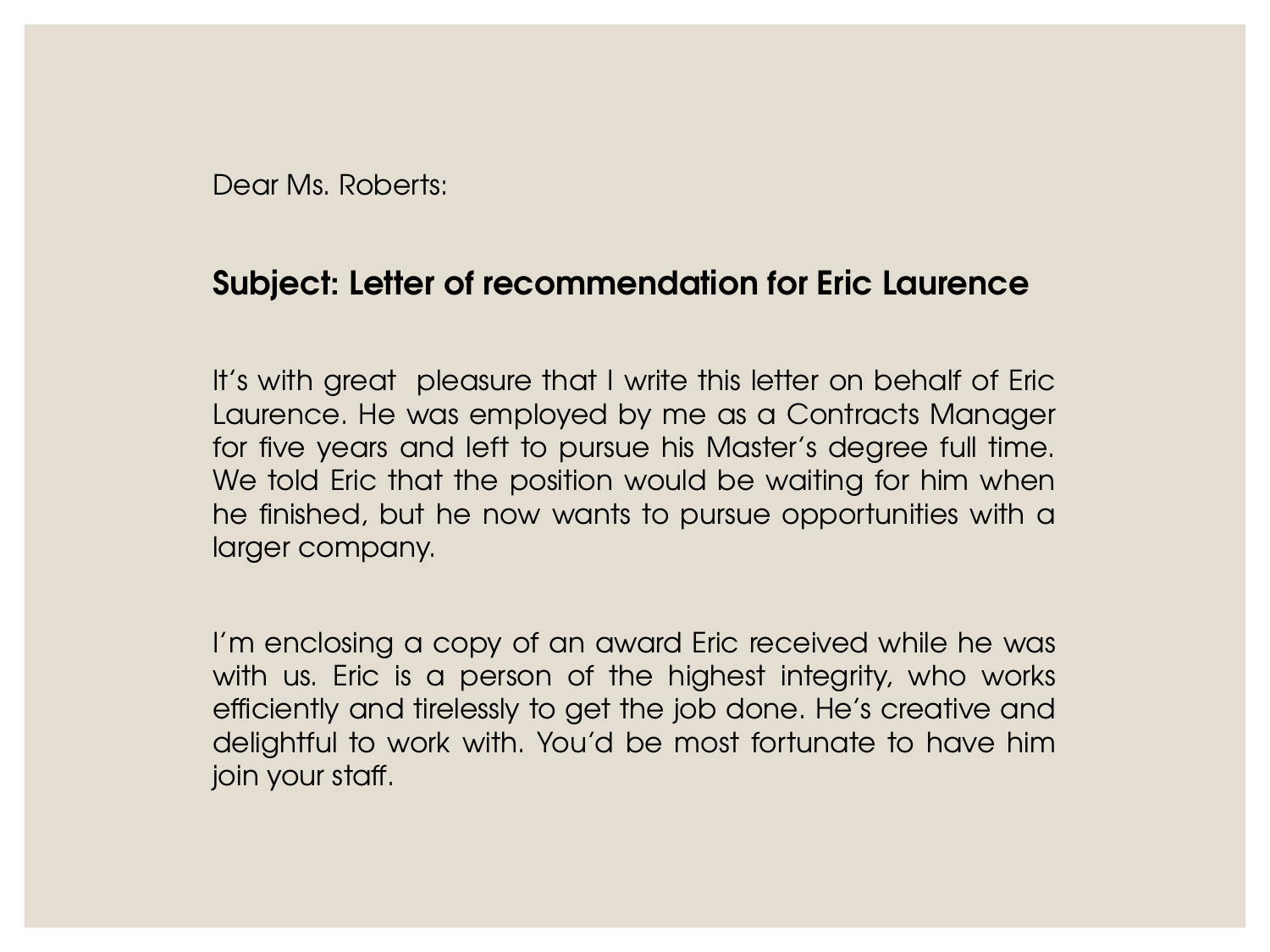

Dear Ms. Roberts:

Subject: Letter of recommendation for Eric Laurence

It’s with great  pleasure that I write this letter on behalf of Eric Laurence. He was employed by me as a Contracts Manager for five years and left to pursue his Master’s degree full time. We told Eric that the position would be waiting for him when he finished, but he now wants to pursue opportunities with a larger company.

I’m enclosing a copy of an award Eric received while he was with us. Eric is a person of the highest integrity, who works efficiently and tirelessly to get the job done. He’s creative and delightful to work with. You’d be most fortunate to have him join your staff.